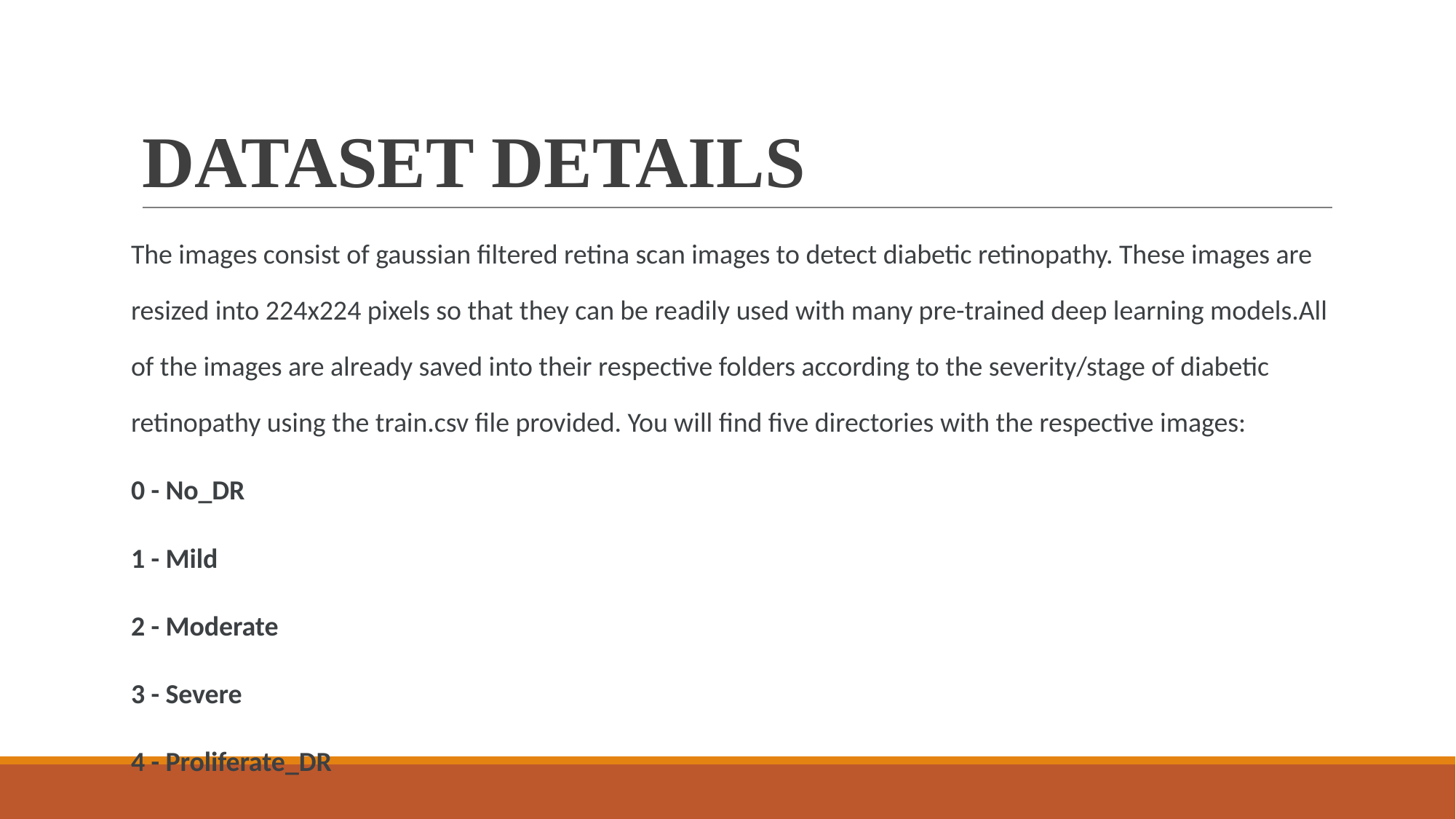

# DATASET DETAILS
The images consist of gaussian filtered retina scan images to detect diabetic retinopathy. These images are resized into 224x224 pixels so that they can be readily used with many pre-trained deep learning models.All of the images are already saved into their respective folders according to the severity/stage of diabetic retinopathy using the train.csv file provided. You will find five directories with the respective images:
0 - No_DR
1 - Mild
2 - Moderate
3 - Severe
4 - Proliferate_DR